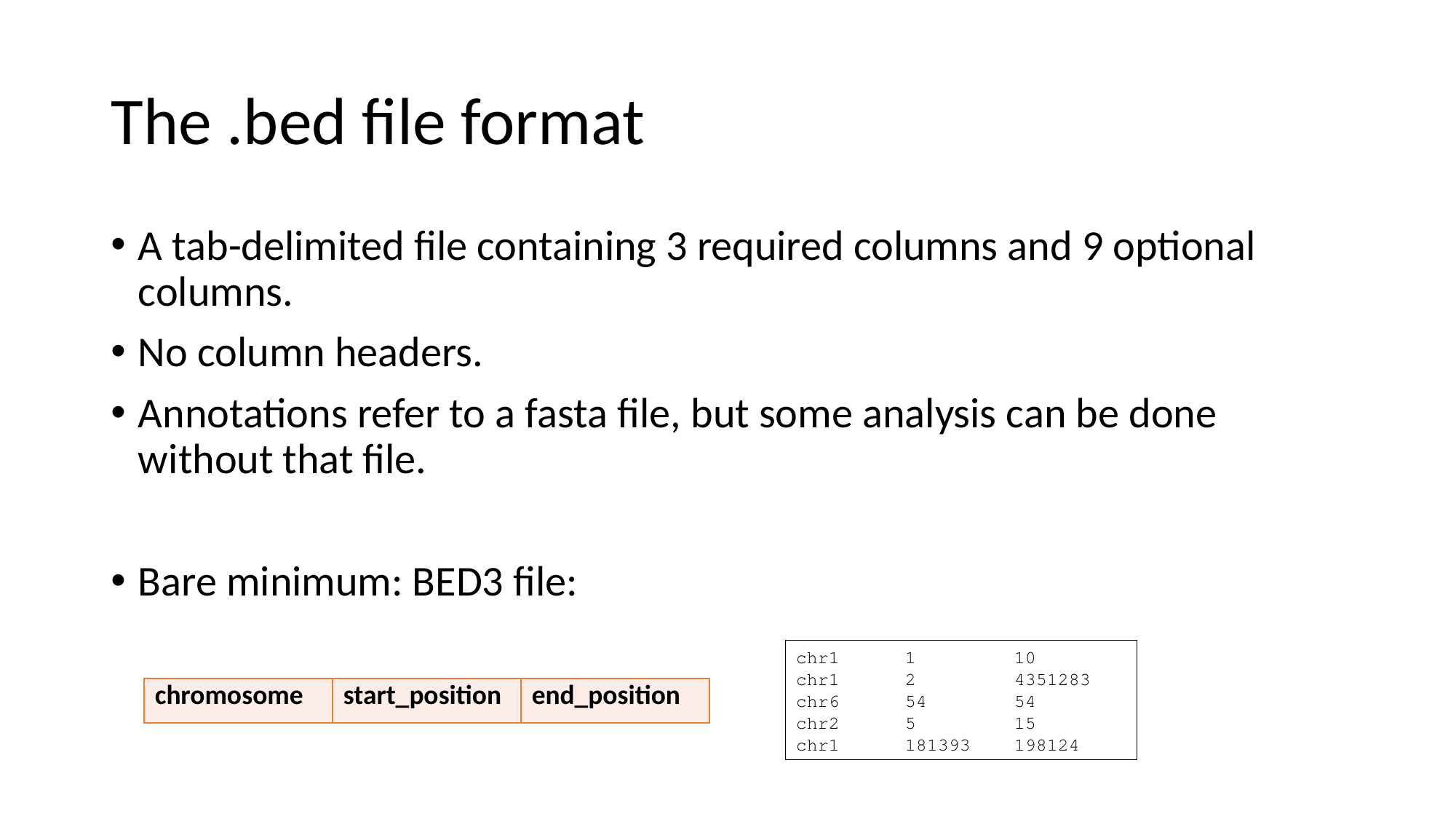

# The .bed file format
A tab-delimited file containing 3 required columns and 9 optional columns.
No column headers.
Annotations refer to a fasta file, but some analysis can be done without that file.

Bare minimum: BED3 file:
chr1	1	10
chr1	2	4351283
chr6	54	54
chr2	5	15
chr1	181393	198124
| chromosome | start\_position | end\_position |
| --- | --- | --- |